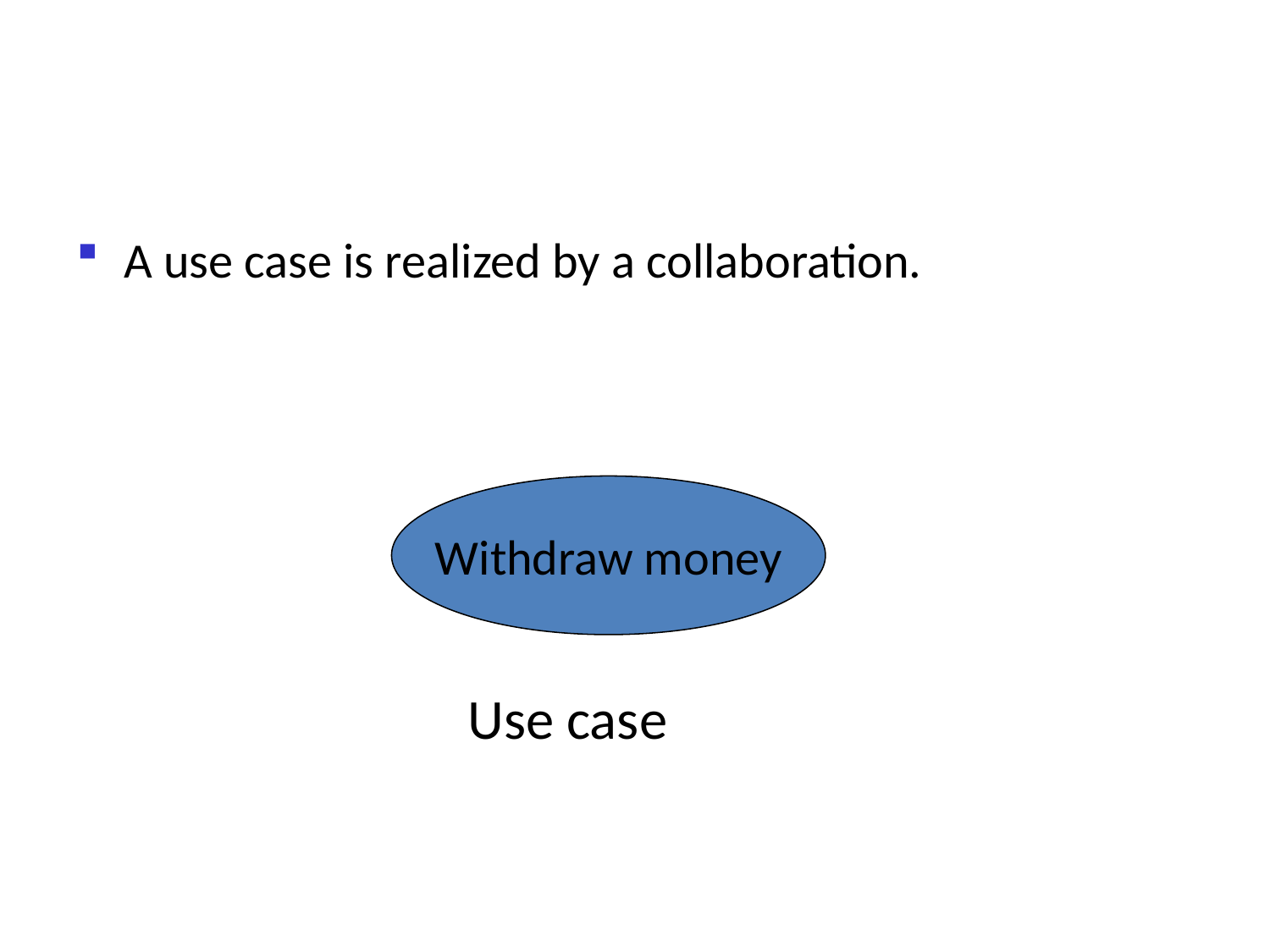

#
A use case is realized by a collaboration.

Withdraw money
Use case